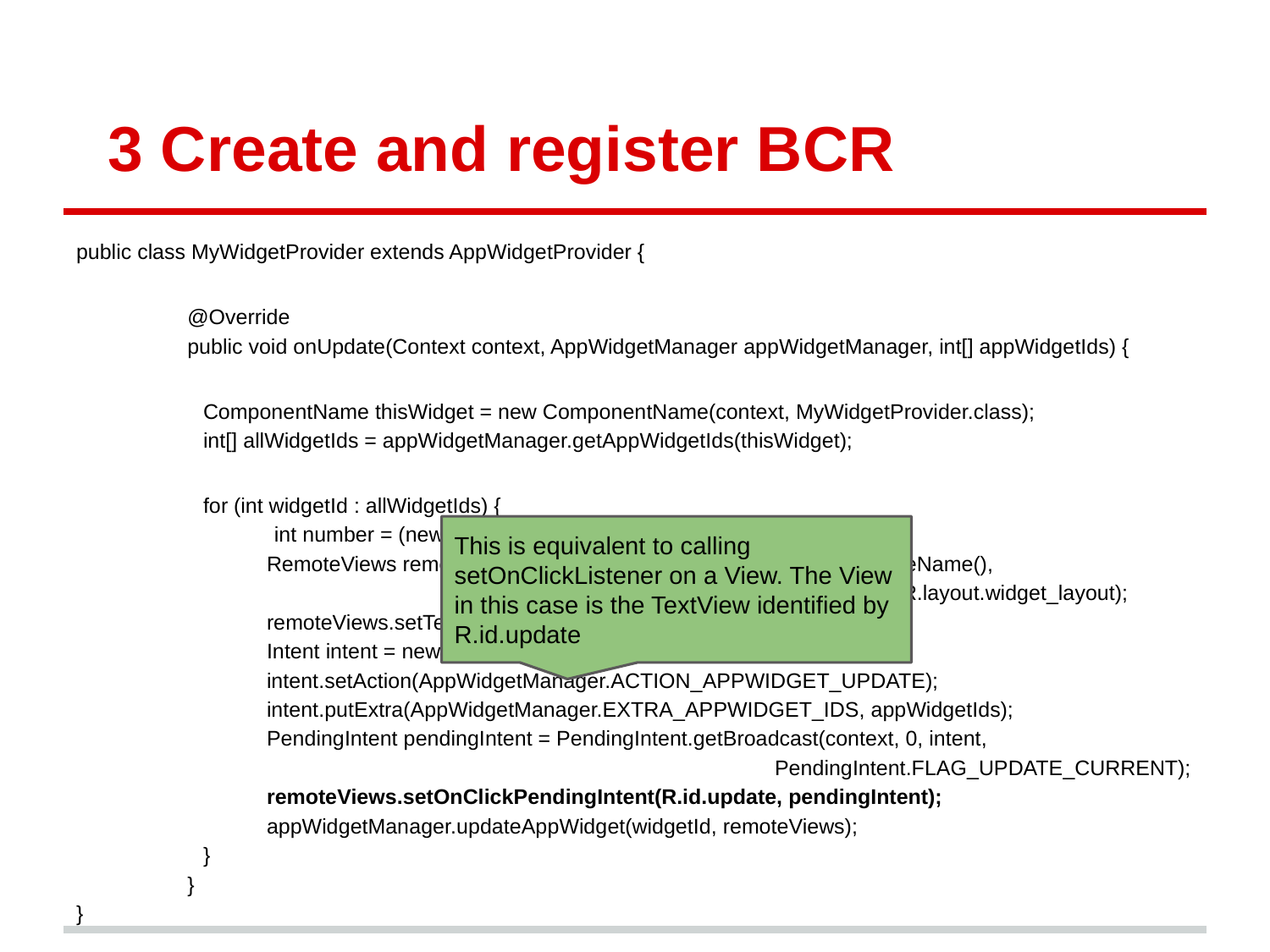

# 3 Create and register BCR
public class MyWidgetProvider extends AppWidgetProvider {

@Override
public void onUpdate(Context context, AppWidgetManager appWidgetManager, int[] appWidgetIds) {

ComponentName thisWidget = new ComponentName(context, MyWidgetProvider.class);
int[] allWidgetIds = appWidgetManager.getAppWidgetIds(thisWidget);

for (int widgetId : allWidgetIds) {
            int number = (new Random().nextInt(100));
RemoteViews remoteViews = new RemoteViews(context.getPackageName(),
R.layout.widget_layout);
remoteViews.setTextViewText(R.id.update, String.valueOf(number));
Intent intent = new Intent(context, MyWidgetProvider.class);
intent.setAction(AppWidgetManager.ACTION_APPWIDGET_UPDATE);
intent.putExtra(AppWidgetManager.EXTRA_APPWIDGET_IDS, appWidgetIds);
PendingIntent pendingIntent = PendingIntent.getBroadcast(context, 0, intent,
PendingIntent.FLAG_UPDATE_CURRENT);
remoteViews.setOnClickPendingIntent(R.id.update, pendingIntent);
appWidgetManager.updateAppWidget(widgetId, remoteViews);
}
}
}

This is equivalent to calling setOnClickListener on a View. The View in this case is the TextView identified by R.id.update